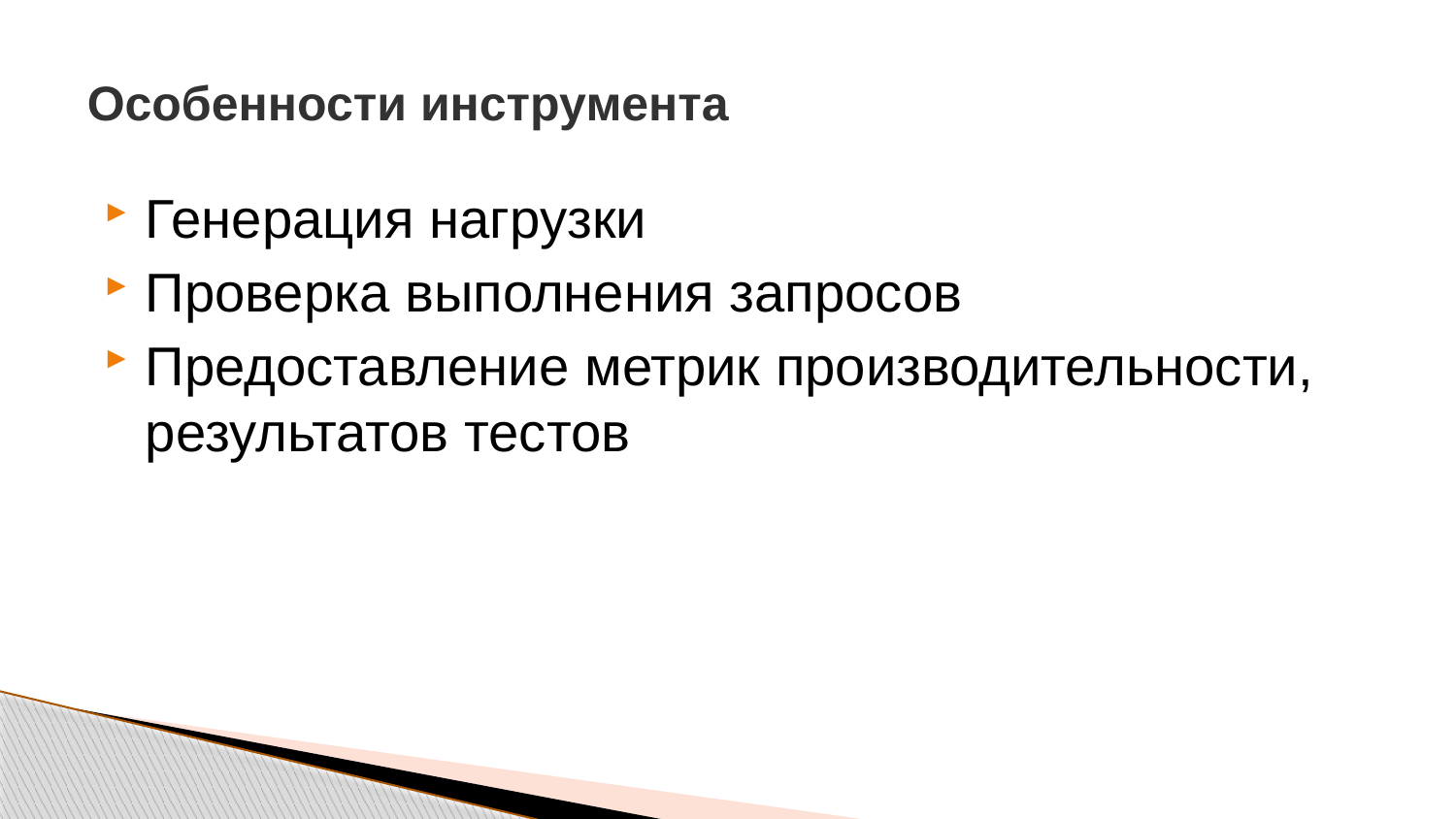

# Особенности инструмента
Генерация нагрузки
Проверка выполнения запросов
Предоставление метрик производительности, результатов тестов